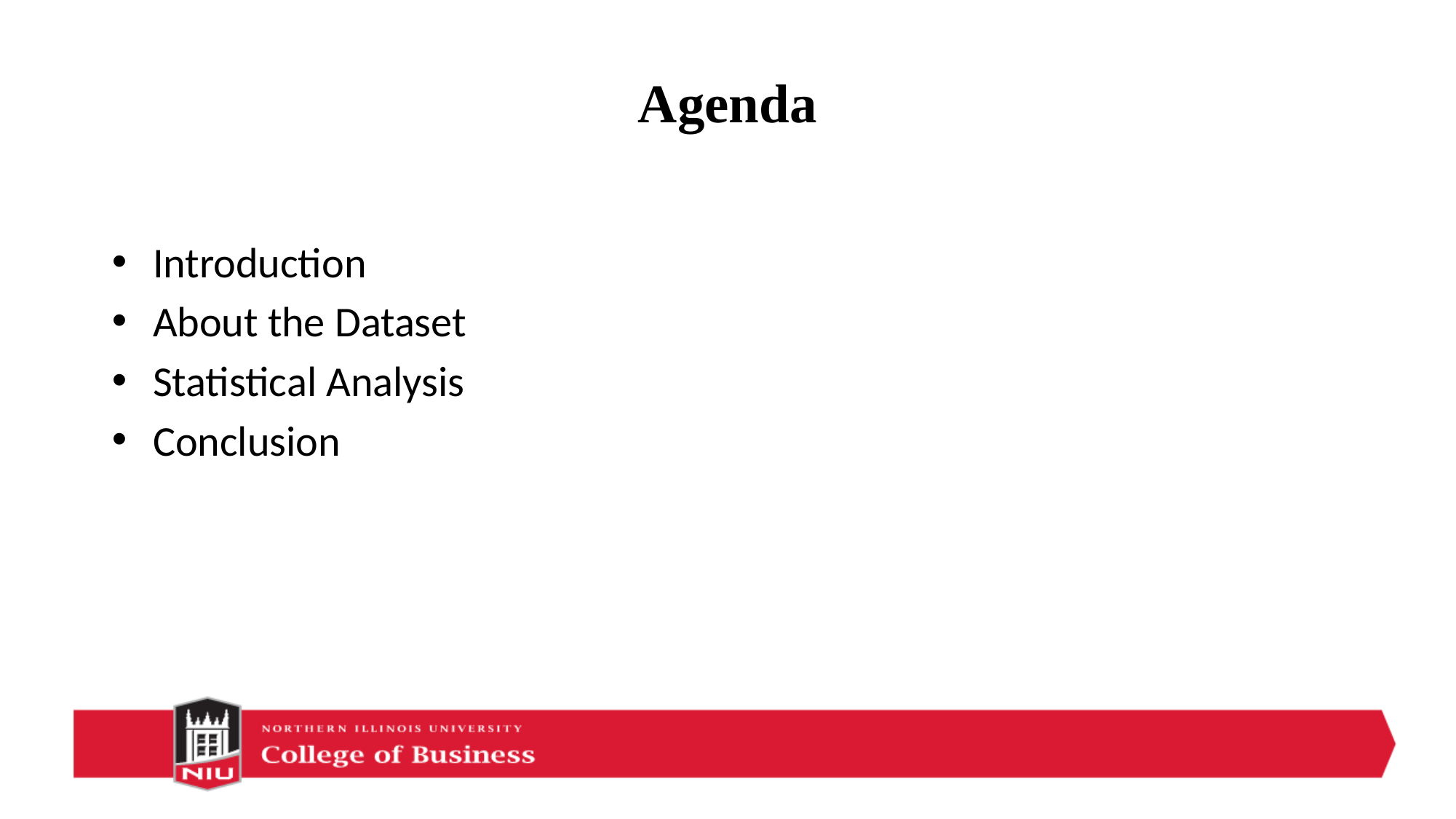

# Agenda
Introduction
About the Dataset
Statistical Analysis
Conclusion